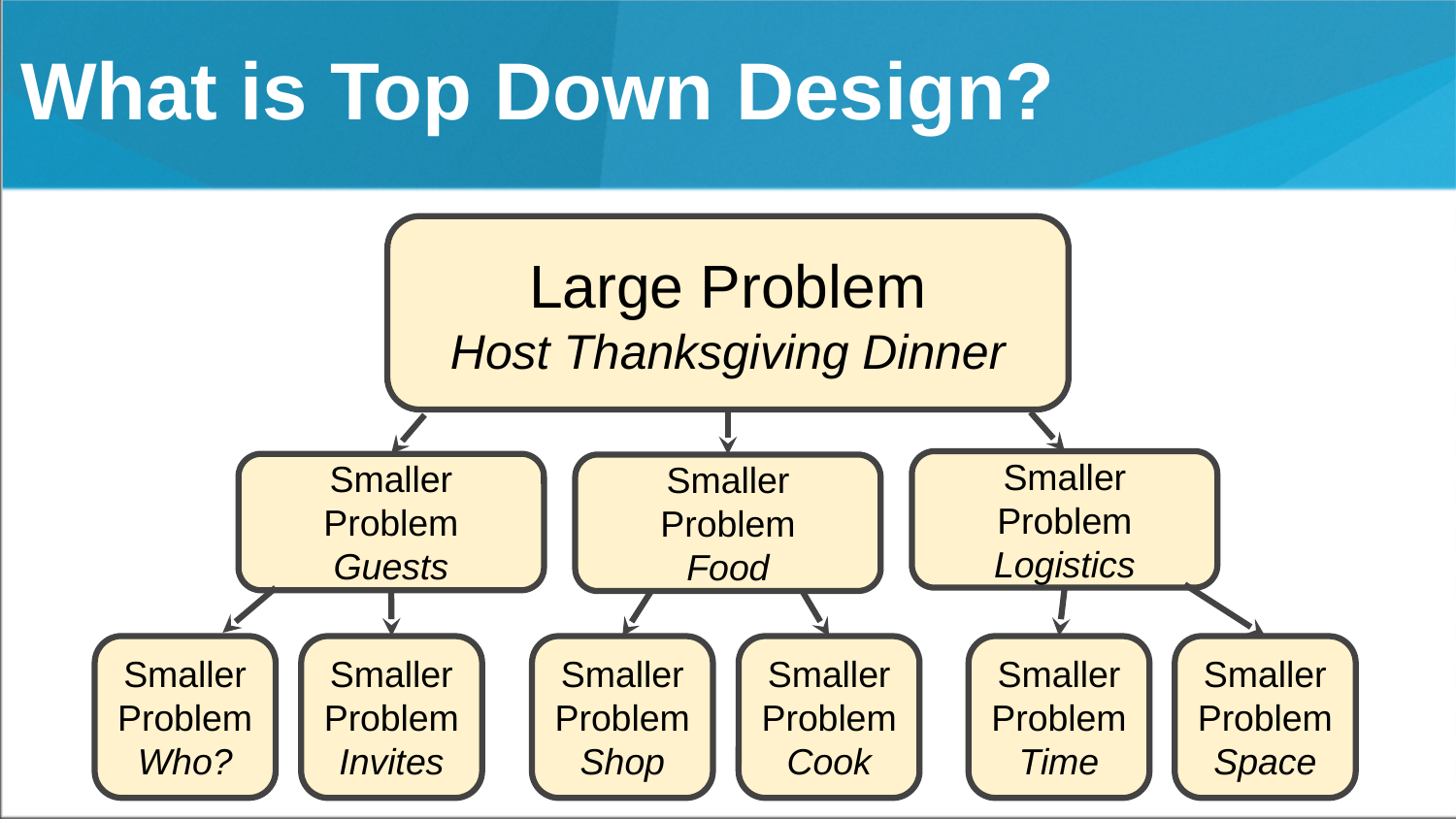

# What is Top Down Design?
Large Problem
Host Thanksgiving Dinner
Smaller Problem
Logistics
Smaller Problem
Guests
Smaller Problem
Food
Smaller Problem
Who?
Smaller Problem
Invites
Smaller Problem
Shop
Smaller Problem
Cook
Smaller Problem
Time
Smaller Problem
Space